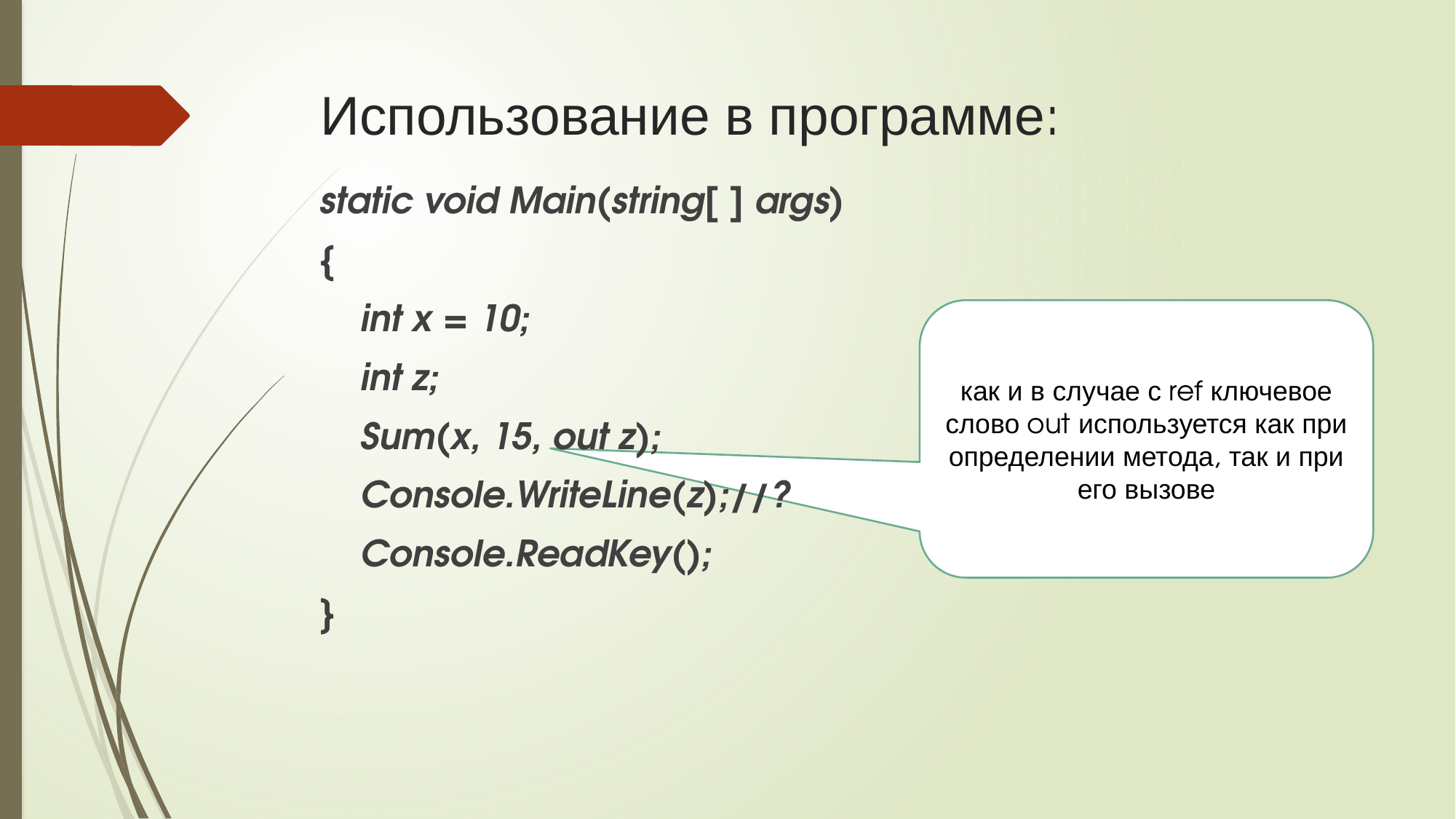

# Использование в программе:
static void Main(string[ ] args)
{
    int x = 10;
    int z;
    Sum(x, 15, out z);
    Console.WriteLine(z);//?
    Console.ReadKey();
}

как и в случае с ref ключевое слово out используется как при определении метода, так и при его вызове